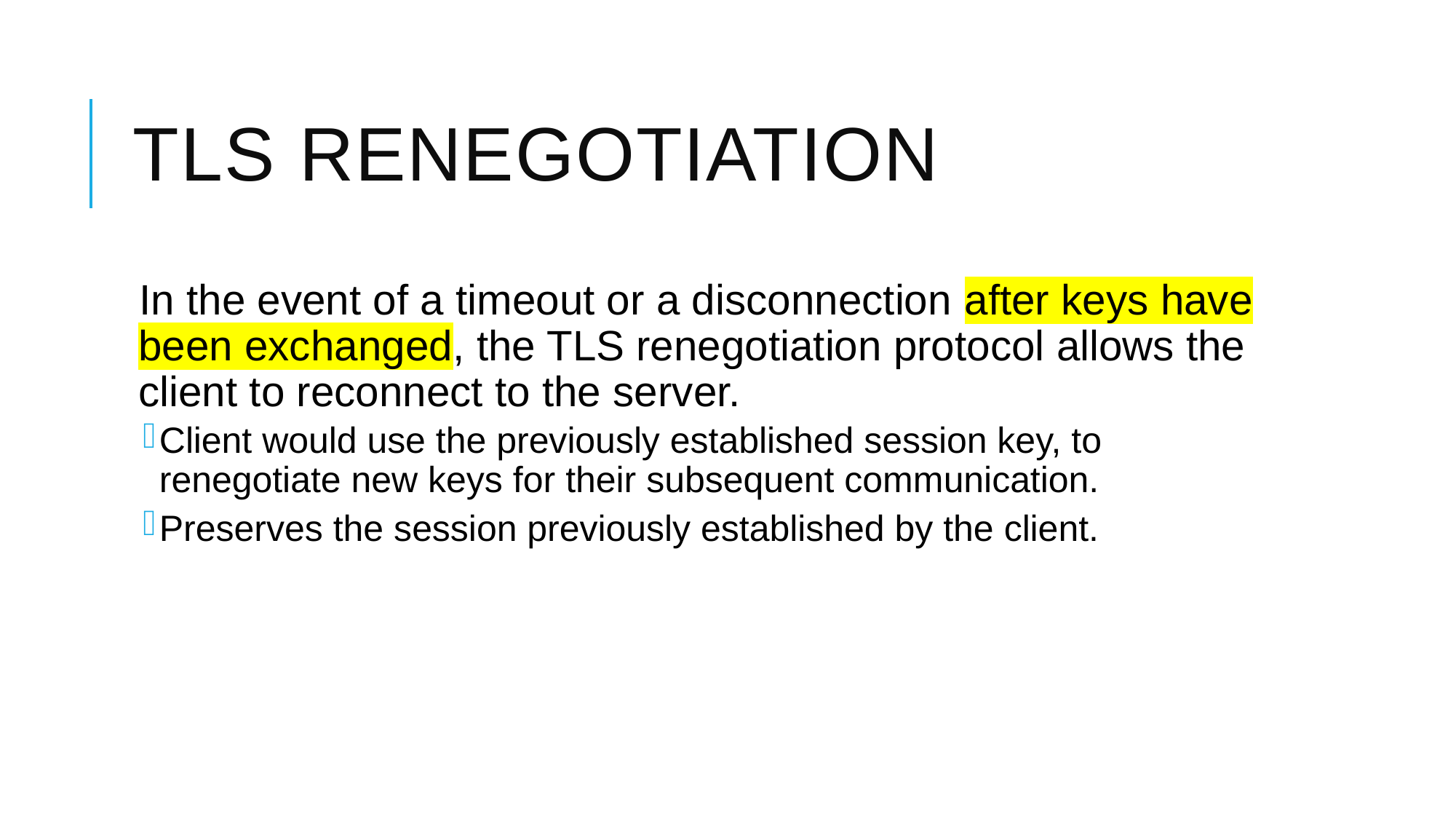

# TLS Renegotiation
In the event of a timeout or a disconnection after keys have been exchanged, the TLS renegotiation protocol allows the client to reconnect to the server.
Client would use the previously established session key, to renegotiate new keys for their subsequent communication.
Preserves the session previously established by the client.